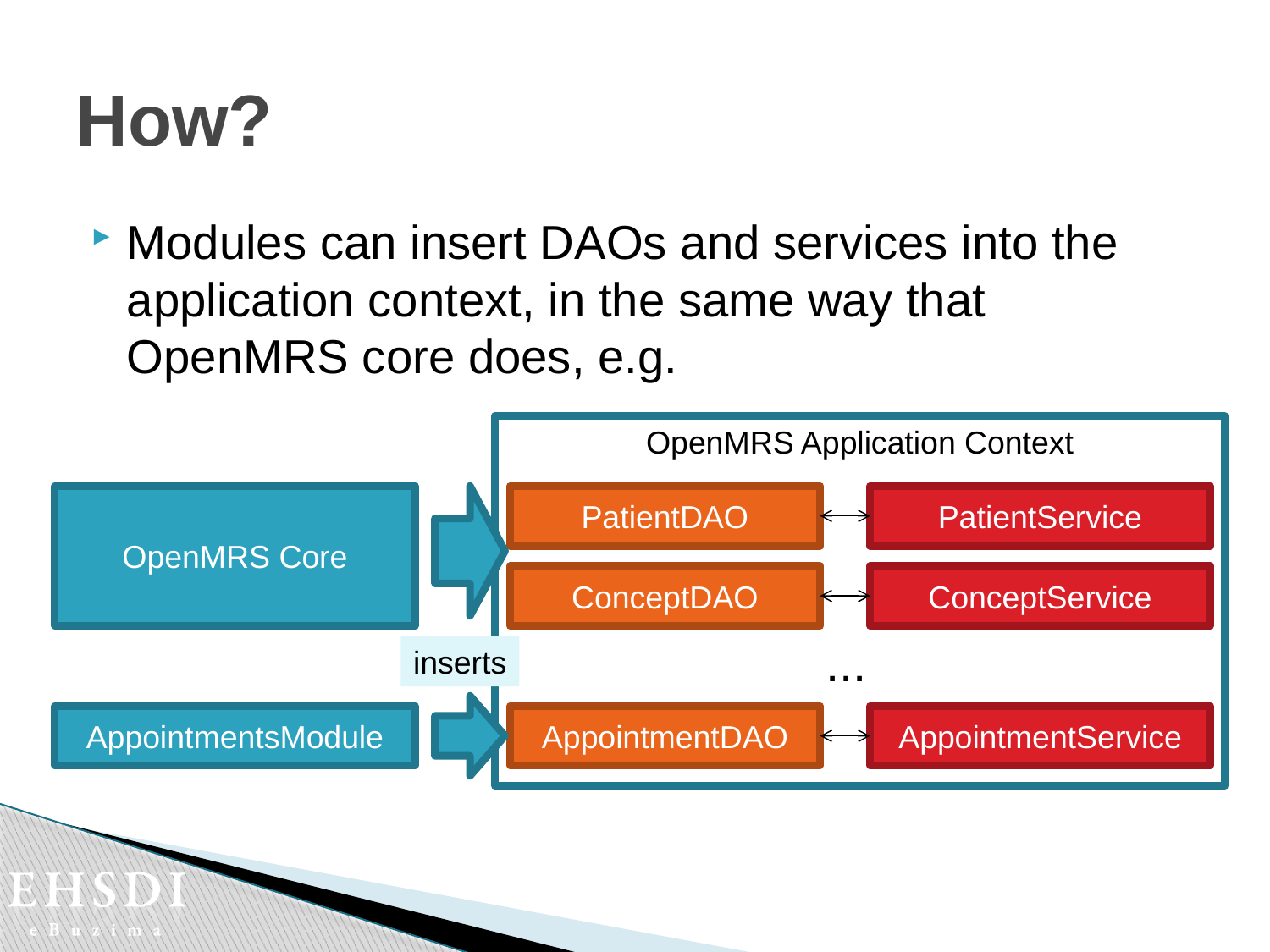

# How?
Modules can insert DAOs and services into the application context, in the same way that OpenMRS core does, e.g.
OpenMRS Application Context
OpenMRS Core

PatientDAO
PatientService
ConceptDAO
ConceptService
...
inserts

AppointmentsModule
AppointmentDAO
AppointmentService